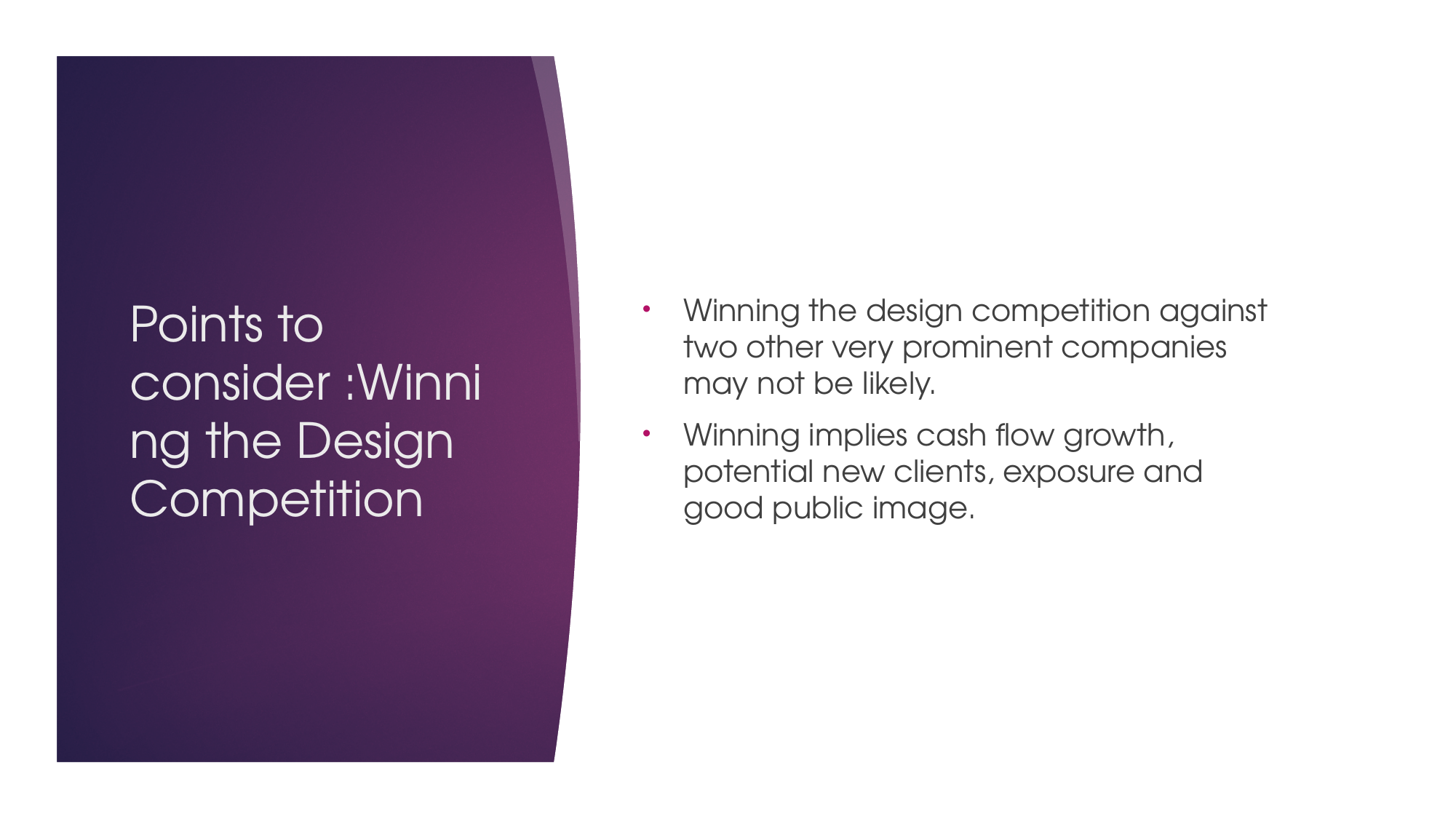

Winning the design competition against two other very prominent companies may not be likely.
Winning implies cash flow growth, potential new clients, exposure and good public image.
# Points to consider :Winning the Design Competition